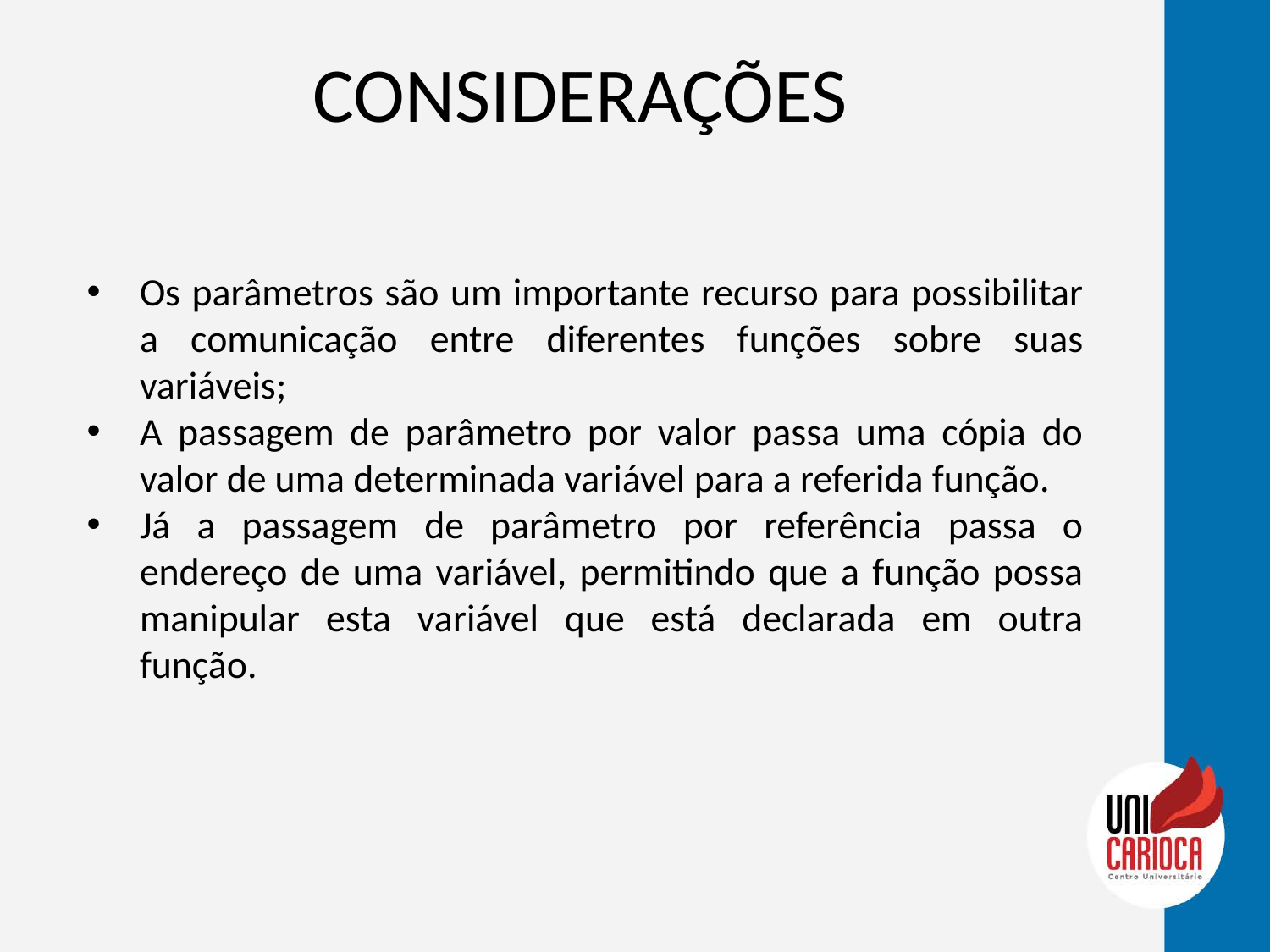

# CONSIDERAÇÕES

Os parâmetros são um importante recurso para possibilitar a comunicação entre diferentes funções sobre suas variáveis;
A passagem de parâmetro por valor passa uma cópia do valor de uma determinada variável para a referida função.
Já a passagem de parâmetro por referência passa o endereço de uma variável, permitindo que a função possa manipular esta variável que está declarada em outra função.